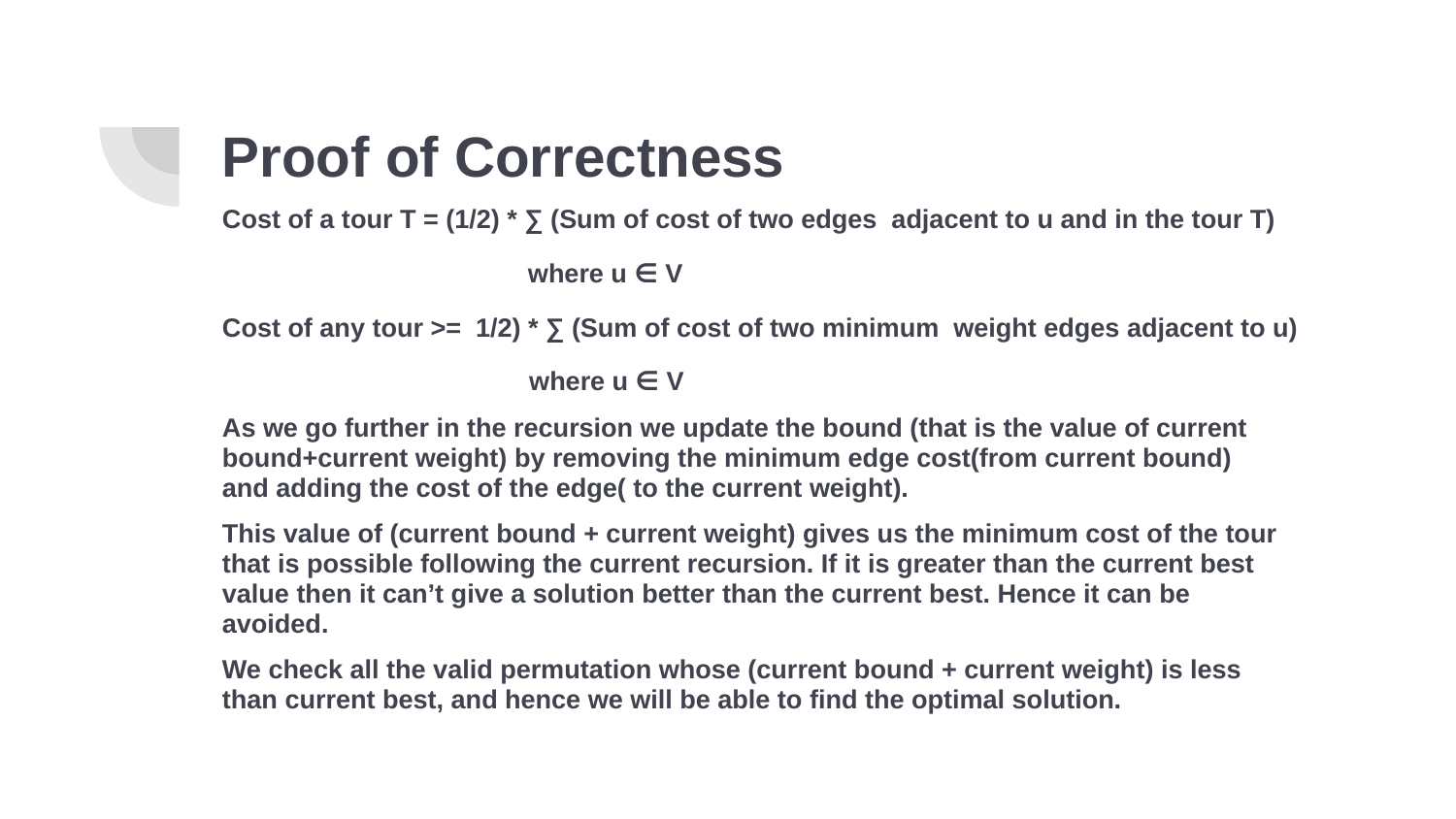

# Proof of Correctness

Cost of a tour T = (1/2) * ∑ (Sum of cost of two edges  adjacent to u and in the tour T)
                                          where u ∈ V
Cost of any tour >=  1/2) * ∑ (Sum of cost of two minimum  weight edges adjacent to u)
                                      where u ∈ V
As we go further in the recursion we update the bound (that is the value of current bound+current weight) by removing the minimum edge cost(from current bound) and adding the cost of the edge( to the current weight).
This value of (current bound + current weight) gives us the minimum cost of the tour that is possible following the current recursion. If it is greater than the current best value then it can’t give a solution better than the current best. Hence it can be avoided.
We check all the valid permutation whose (current bound + current weight) is less than current best, and hence we will be able to find the optimal solution.